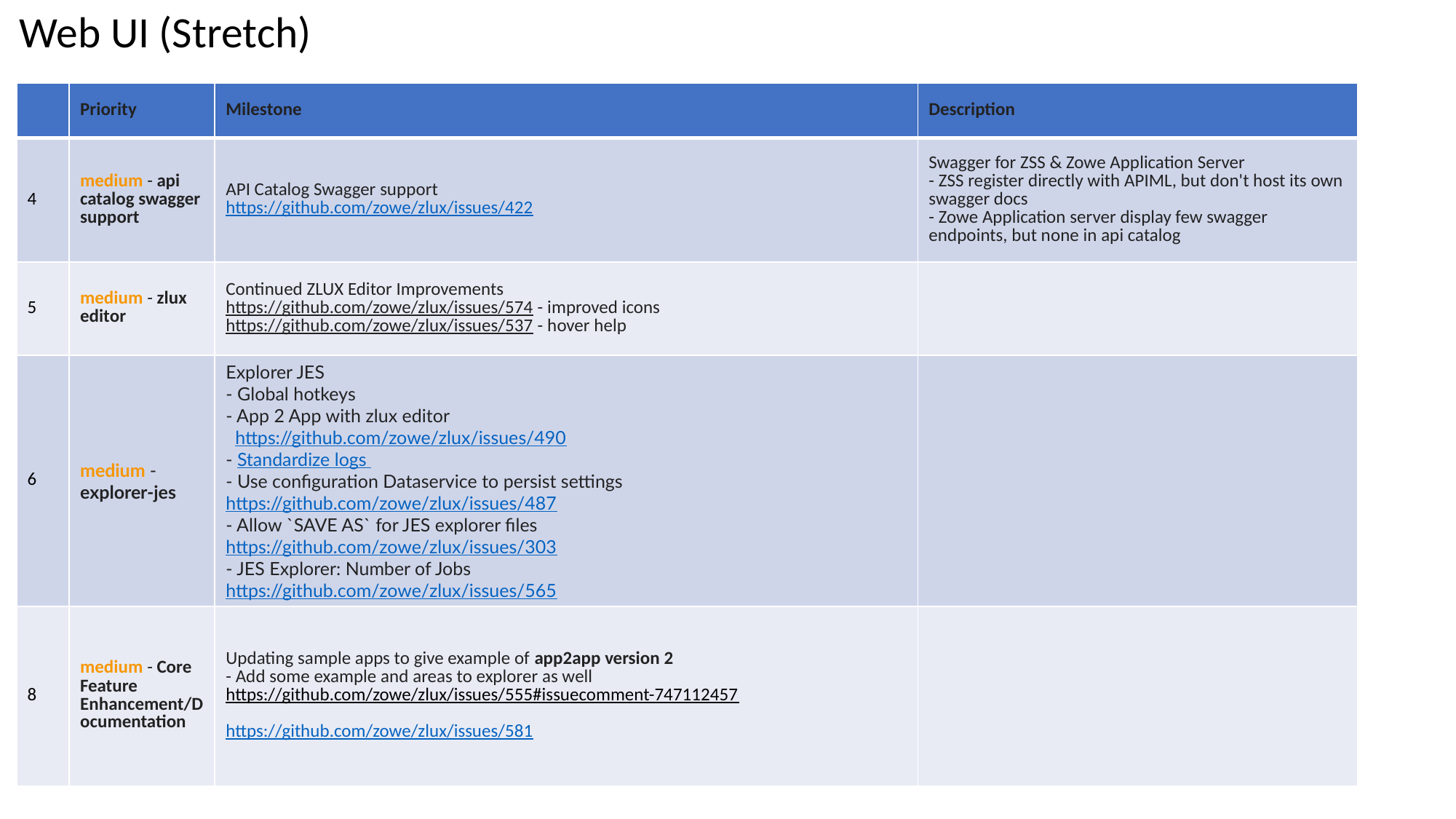

# Web UI (Stretch)
|  | Priority | Milestone | Description |
| --- | --- | --- | --- |
| 4 | medium - api catalog swagger support | API Catalog Swagger support https://github.com/zowe/zlux/issues/422 | Swagger for ZSS & Zowe Application Server - ZSS register directly with APIML, but don't host its own swagger docs - Zowe Application server display few swagger endpoints, but none in api catalog |
| 5 | medium - zlux editor | Continued ZLUX Editor Improvements https://github.com/zowe/zlux/issues/574 - improved icons https://github.com/zowe/zlux/issues/537 - hover help |  |
| 6 | medium - explorer-jes | Explorer JES - Global hotkeys - App 2 App with zlux editor    https://github.com/zowe/zlux/issues/490 - Standardize logs  - Use configuration Dataservice to persist settings https://github.com/zowe/zlux/issues/487 - Allow `SAVE AS` for JES explorer files  https://github.com/zowe/zlux/issues/303 - JES Explorer: Number of Jobs https://github.com/zowe/zlux/issues/565 |  |
| 8 | medium - Core Feature Enhancement/Documentation | Updating sample apps to give example of app2app version 2 - Add some example and areas to explorer as well https://github.com/zowe/zlux/issues/555#issuecomment-747112457 https://github.com/zowe/zlux/issues/581 |  |